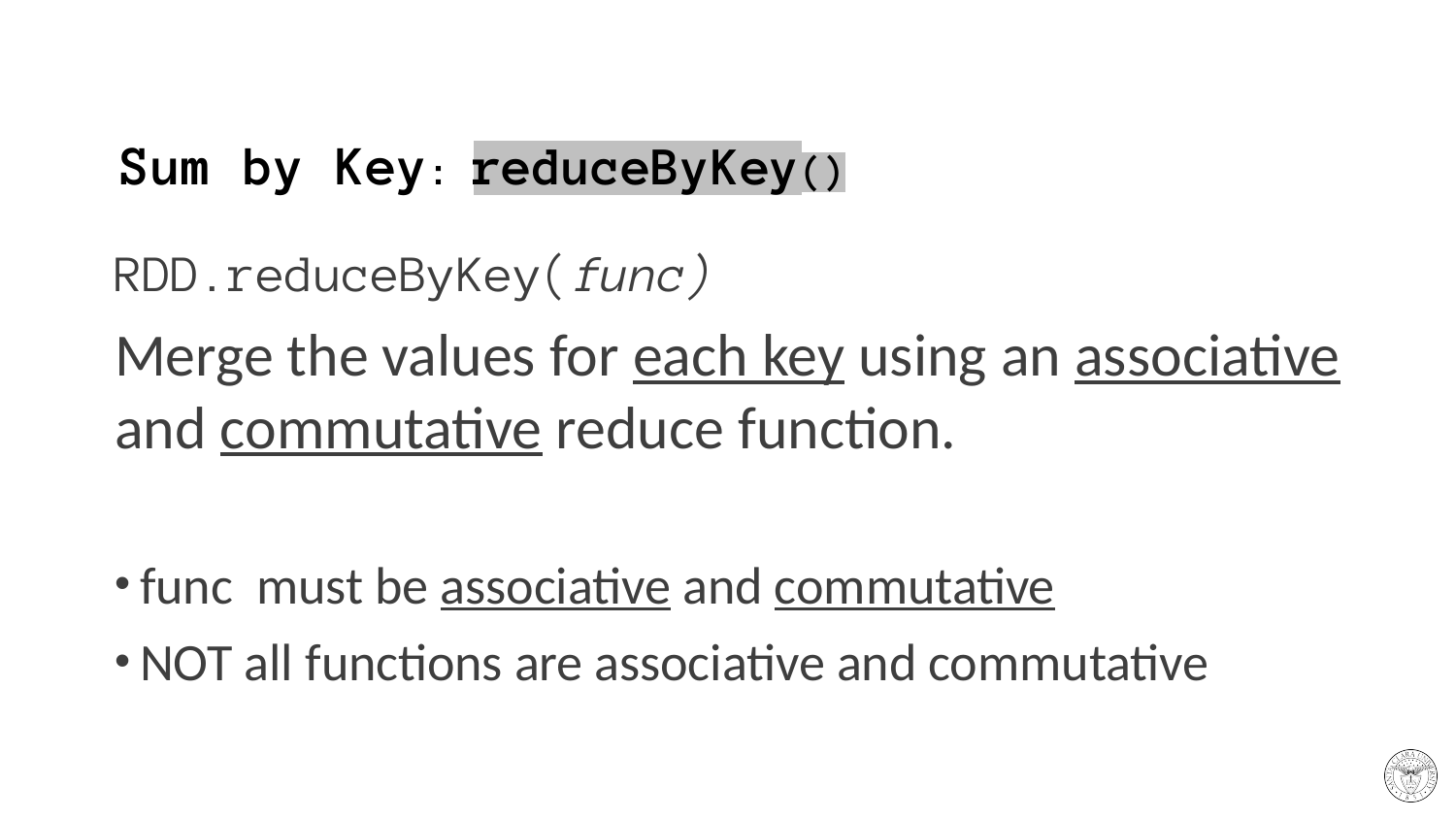

# Sum by Key: reduceByKey()
RDD.reduceByKey(func)
Merge the values for each key using an associative and commutative reduce function.

func  must be associative and commutative
NOT all functions are associative and commutative